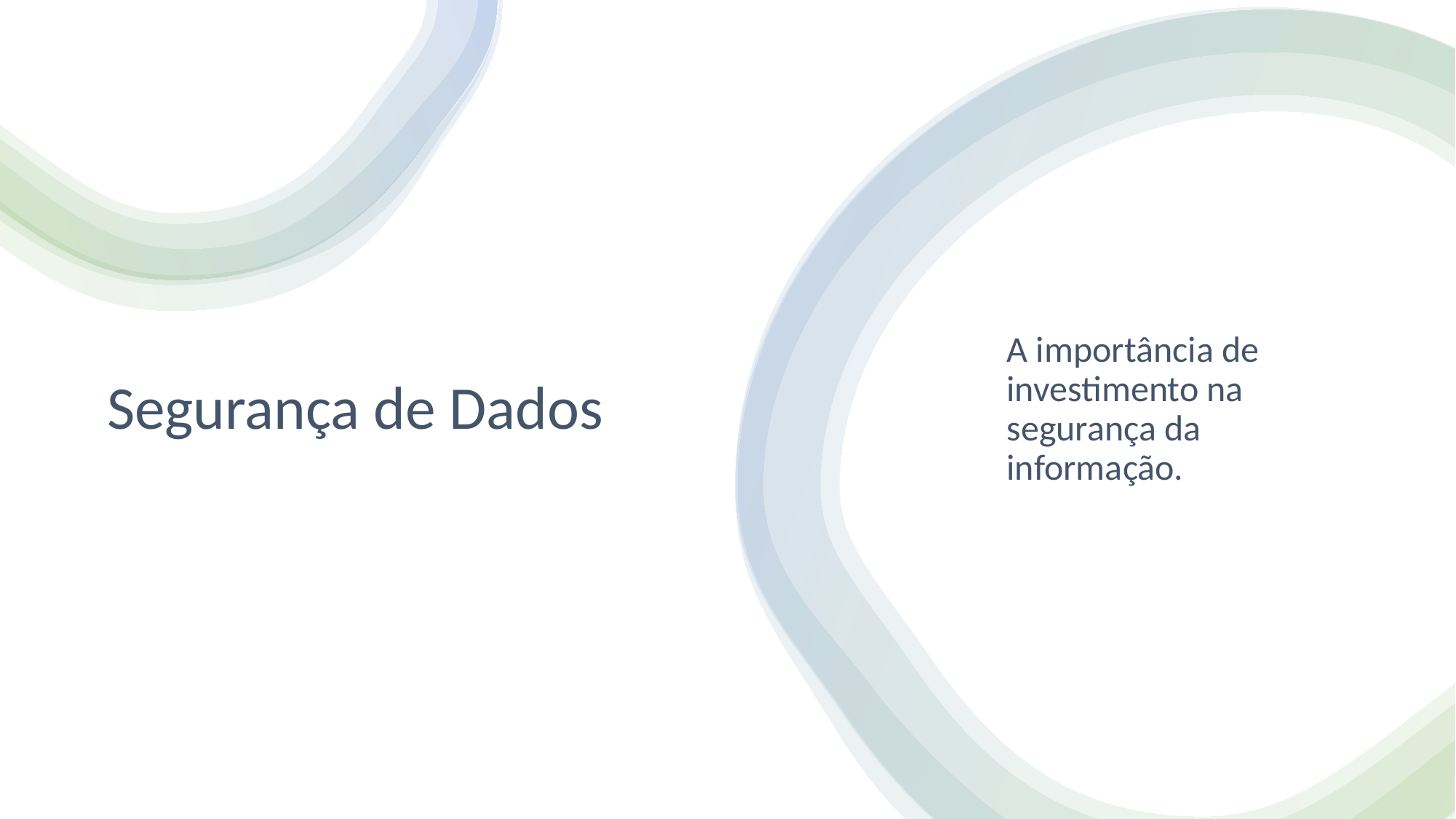

# Segurança de Dados
A importância de investimento na segurança da informação.